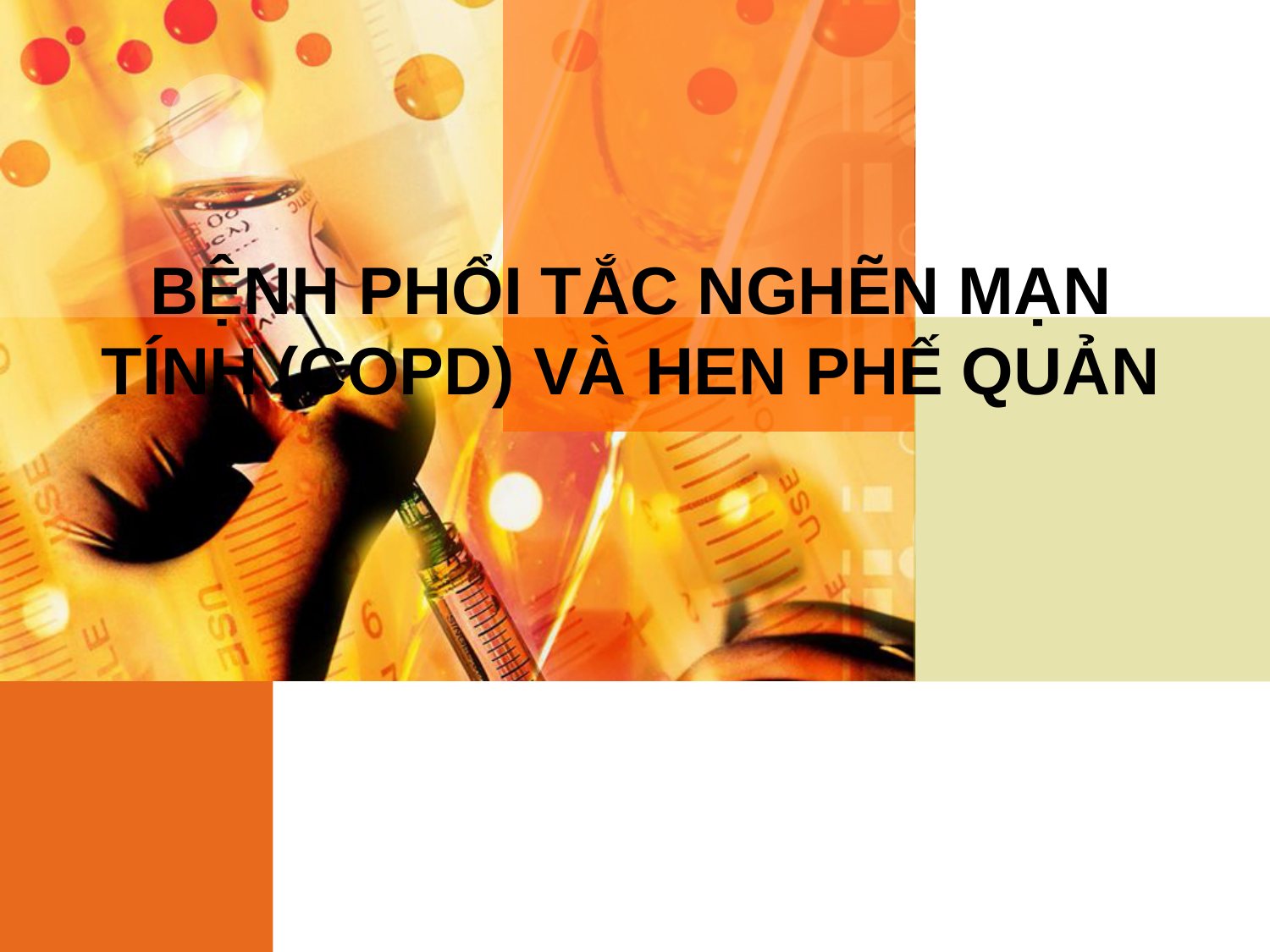

# BỆNH PHỔI TẮC NGHẼN MẠN TÍNH (COPD) VÀ HEN PHẾ QUẢN